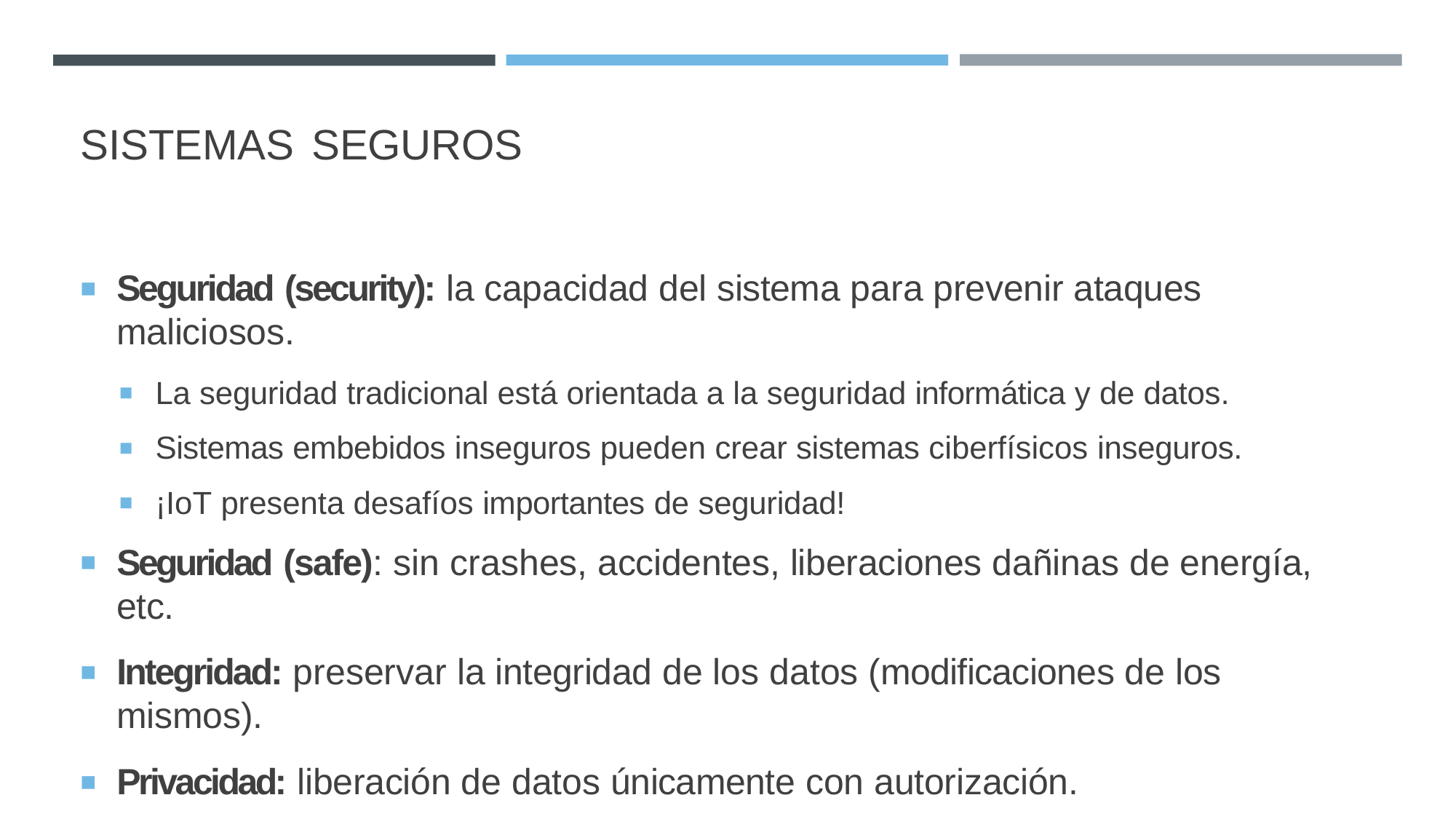

# SISTEMAS SEGUROS
Seguridad (security): la capacidad del sistema para prevenir ataques maliciosos.
La seguridad tradicional está orientada a la seguridad informática y de datos.
Sistemas embebidos inseguros pueden crear sistemas ciberfísicos inseguros.
¡IoT presenta desafíos importantes de seguridad!
Seguridad (safe): sin crashes, accidentes, liberaciones dañinas de energía, etc.
Integridad: preservar la integridad de los datos (modificaciones de los mismos).
Privacidad: liberación de datos únicamente con autorización.